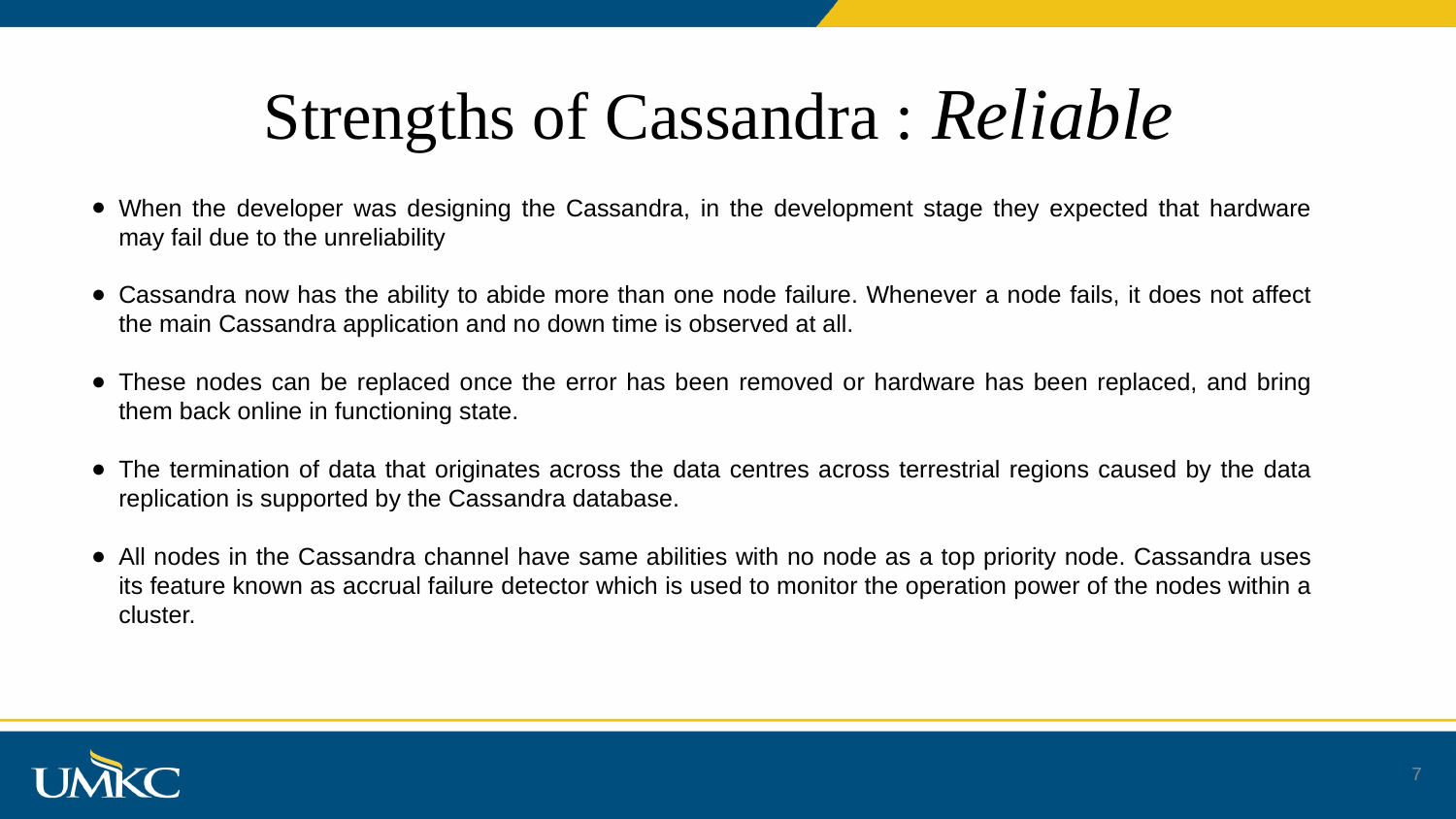

# Strengths of Cassandra : Reliable
When the developer was designing the Cassandra, in the development stage they expected that hardware may fail due to the unreliability

Cassandra now has the ability to abide more than one node failure. Whenever a node fails, it does not affect the main Cassandra application and no down time is observed at all.

These nodes can be replaced once the error has been removed or hardware has been replaced, and bring them back online in functioning state.

The termination of data that originates across the data centres across terrestrial regions caused by the data replication is supported by the Cassandra database.

All nodes in the Cassandra channel have same abilities with no node as a top priority node. Cassandra uses its feature known as accrual failure detector which is used to monitor the operation power of the nodes within a cluster.

7